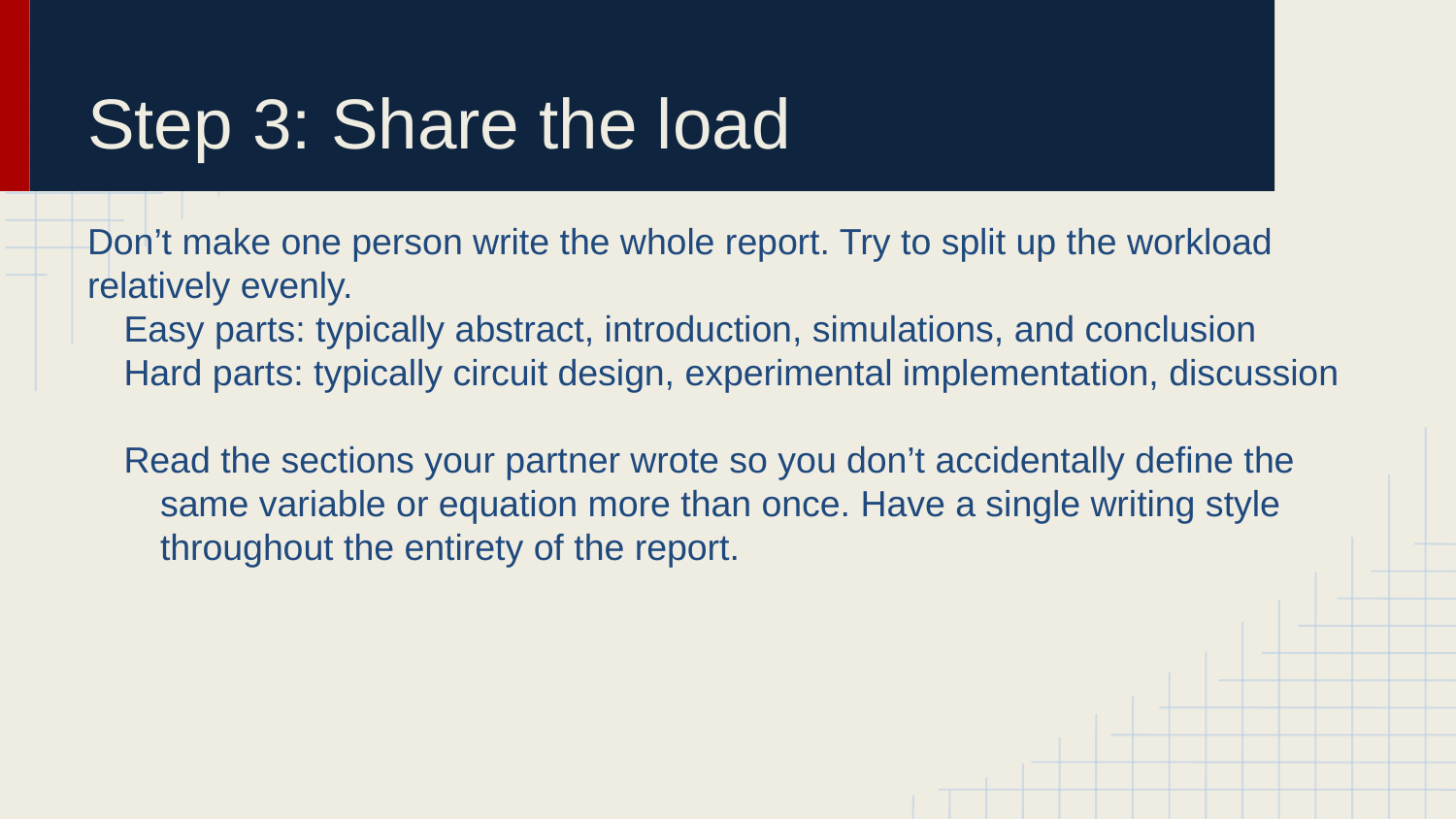

# Step 3: Share the load
Don’t make one person write the whole report. Try to split up the workload relatively evenly.
Easy parts: typically abstract, introduction, simulations, and conclusion
Hard parts: typically circuit design, experimental implementation, discussion

Read the sections your partner wrote so you don’t accidentally define the same variable or equation more than once. Have a single writing style throughout the entirety of the report.